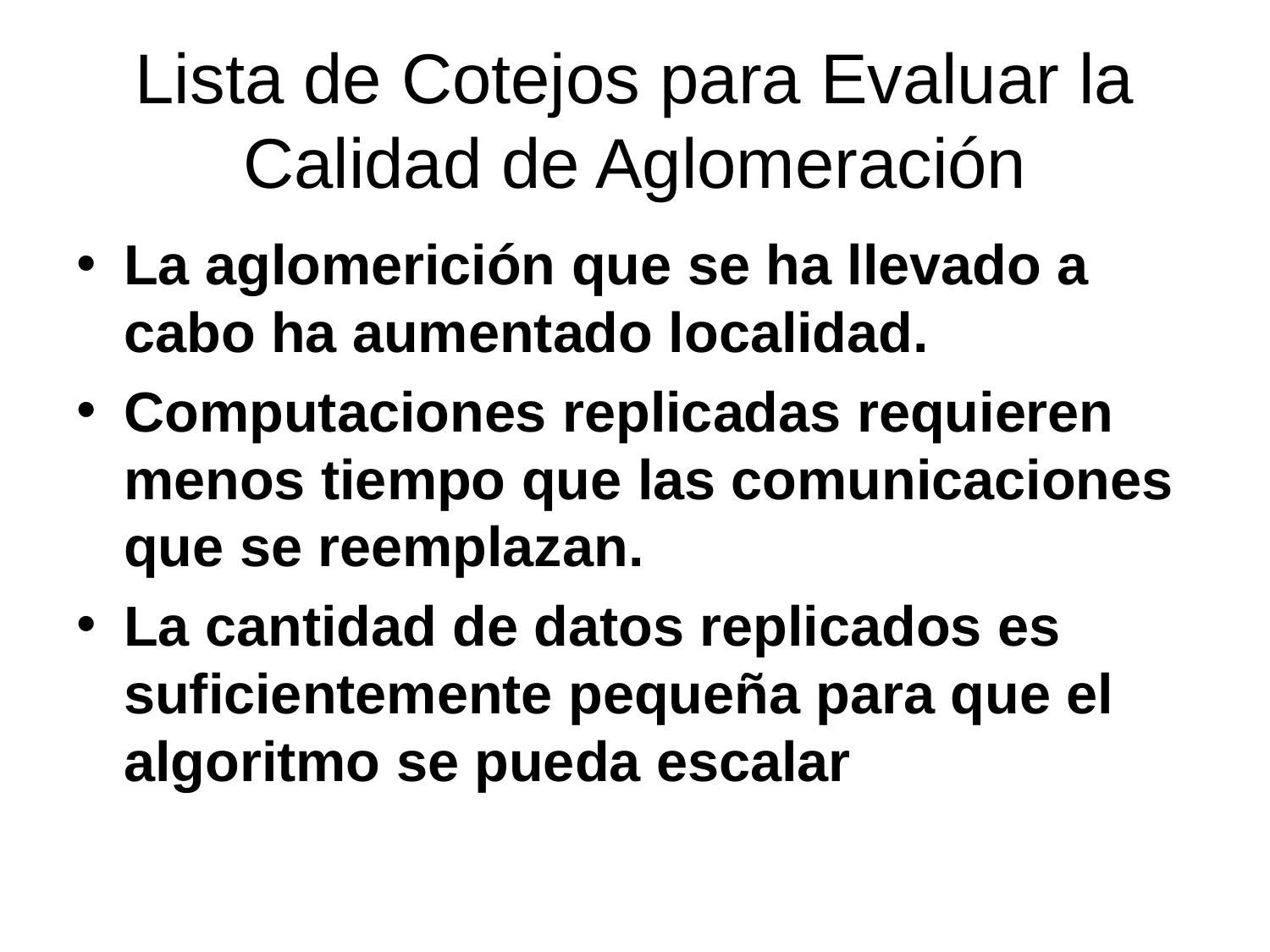

# Lista de Cotejos para Evaluar la Calidad de Aglomeración
La aglomerición que se ha llevado a cabo ha aumentado localidad.
Computaciones replicadas requieren menos tiempo que las comunicaciones que se reemplazan.
La cantidad de datos replicados es suficientemente pequeña para que el algoritmo se pueda escalar